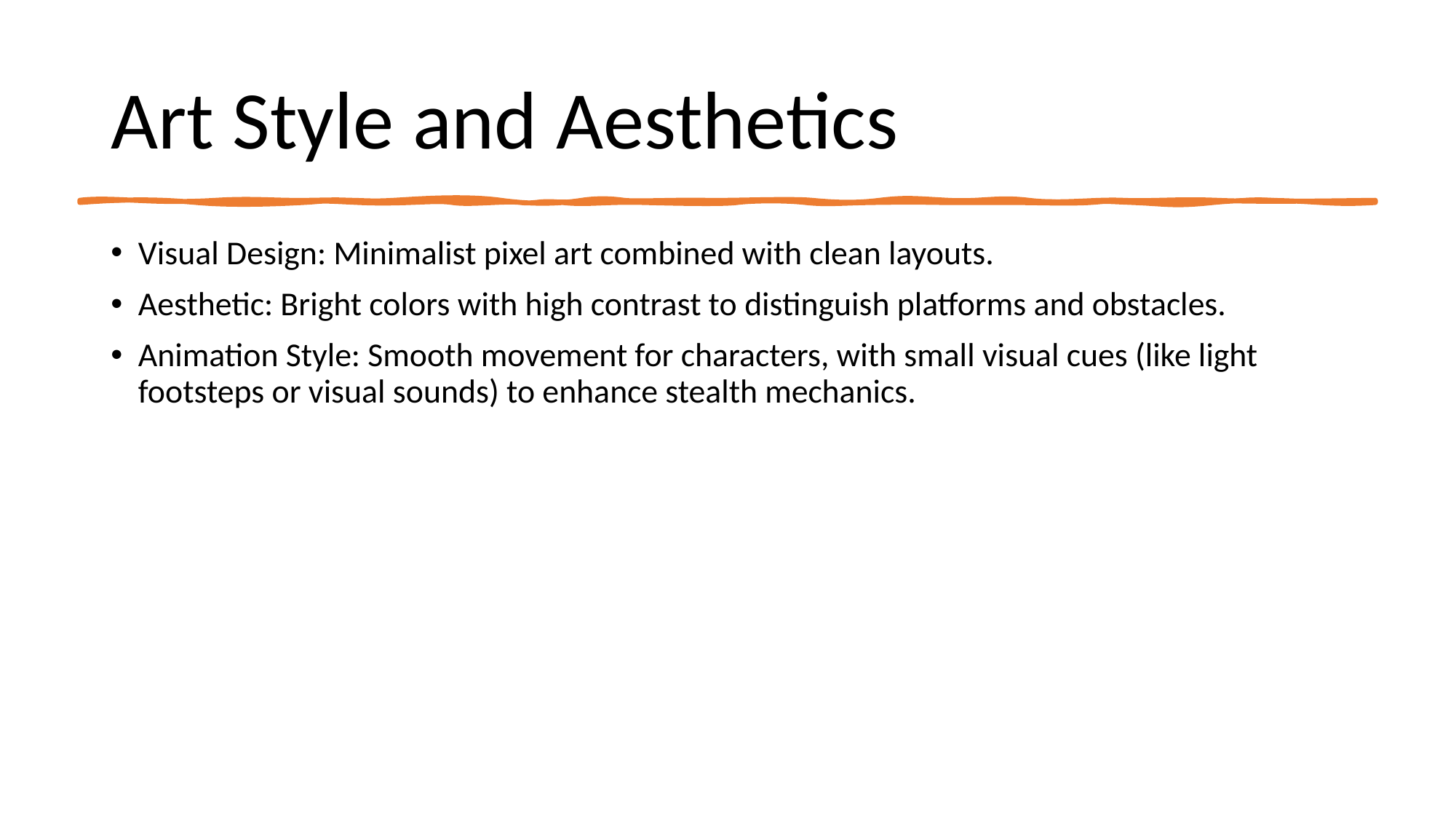

# Art Style and Aesthetics

Visual Design: Minimalist pixel art combined with clean layouts.
Aesthetic: Bright colors with high contrast to distinguish platforms and obstacles.
Animation Style: Smooth movement for characters, with small visual cues (like light footsteps or visual sounds) to enhance stealth mechanics.